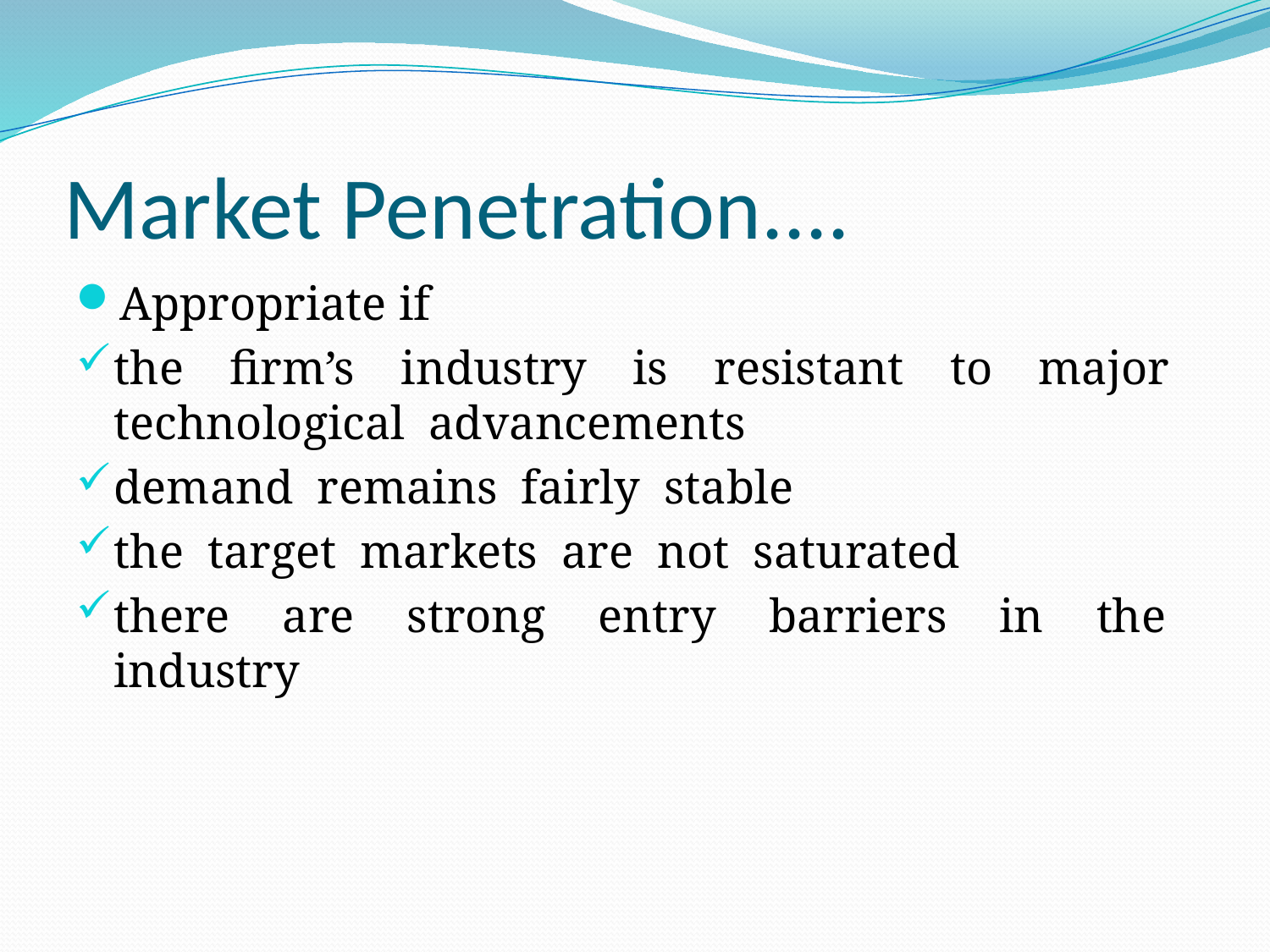

# Market Penetration....
Appropriate if
the  firm’s  industry  is  resistant  to  major  technological  advancements
demand  remains  fairly  stable
the  target  markets  are  not  saturated
there  are  strong  entry  barriers  in  the  industry